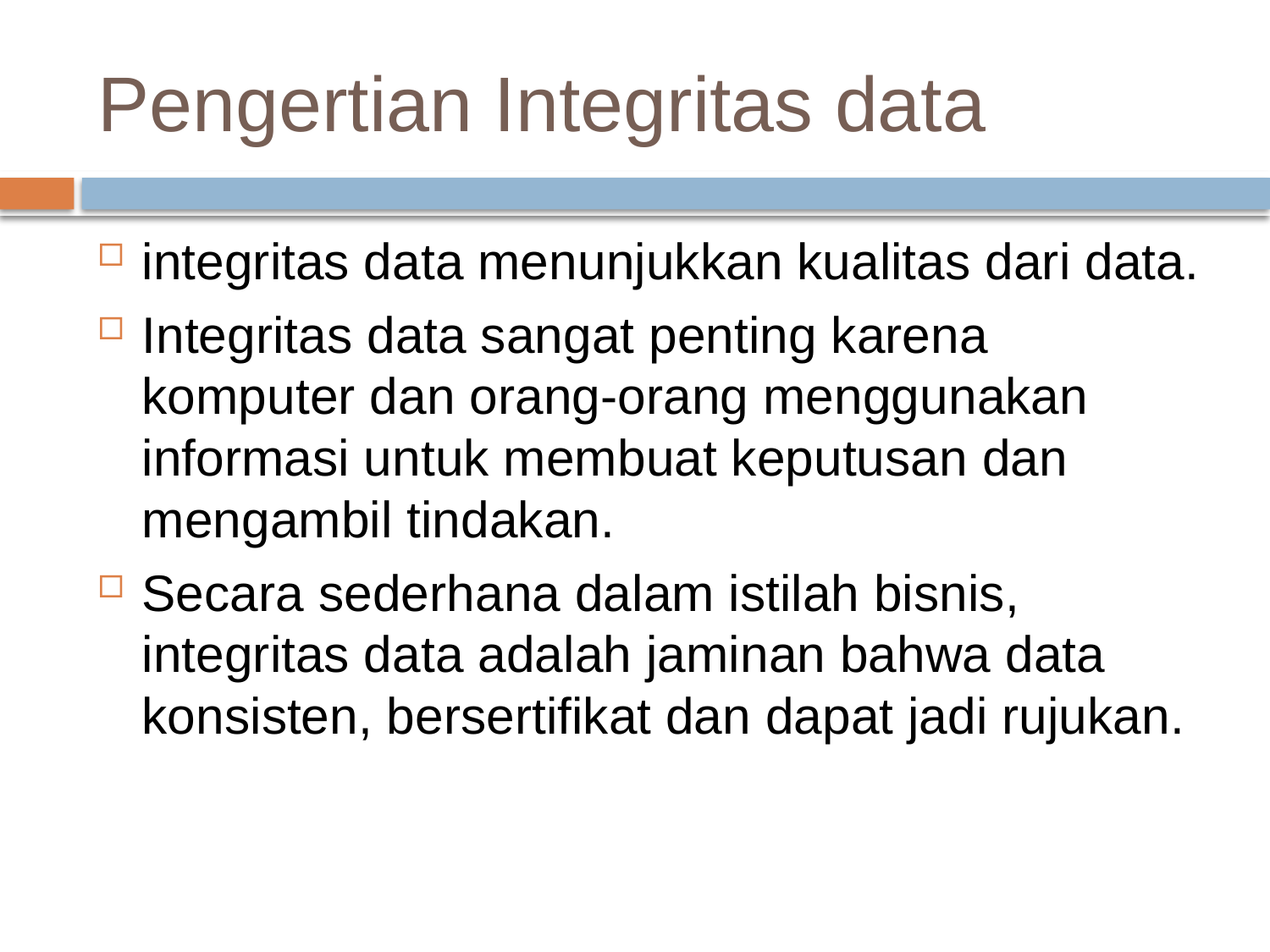

# Pengertian Integritas data
integritas data menunjukkan kualitas dari data.
Integritas data sangat penting karena komputer dan orang-orang menggunakan informasi untuk membuat keputusan dan mengambil tindakan.
Secara sederhana dalam istilah bisnis, integritas data adalah jaminan bahwa data konsisten, bersertifikat dan dapat jadi rujukan.